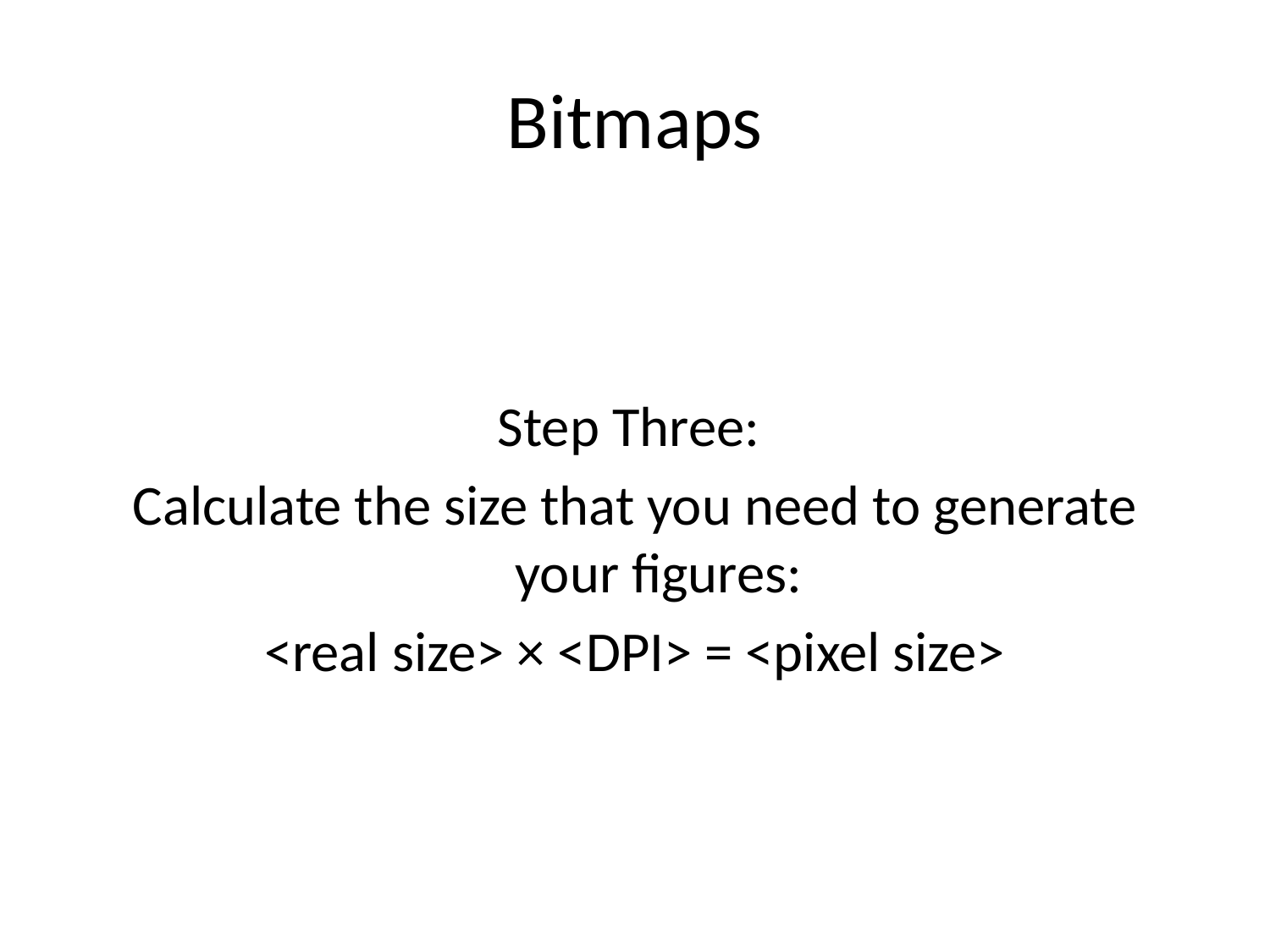

# Bitmaps
Step Three:
Calculate the size that you need to generate your figures:
<real size> × <DPI> = <pixel size>